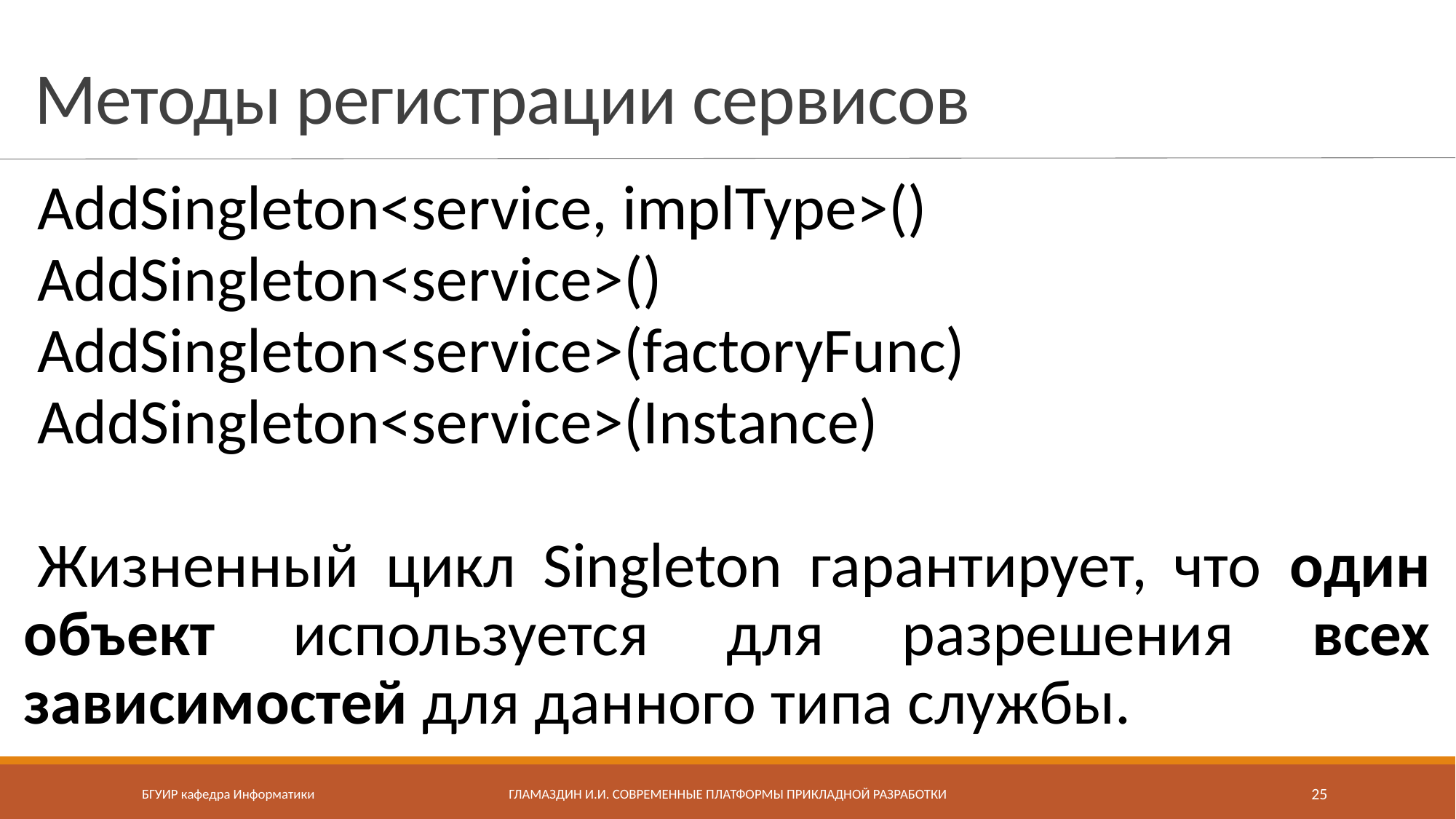

# Методы регистрации сервисов
AddSingleton<service, implType>()
AddSingleton<service>()
AddSingleton<service>(factoryFunc)
AddSingleton<service>(Instance)

Жизненный цикл Singleton гарантирует, что один объект используется для разрешения всех зависимостей для данного типа службы.
БГУИР кафедра Информатики
Гламаздин И.И. Современные платформы прикладной разработки
25